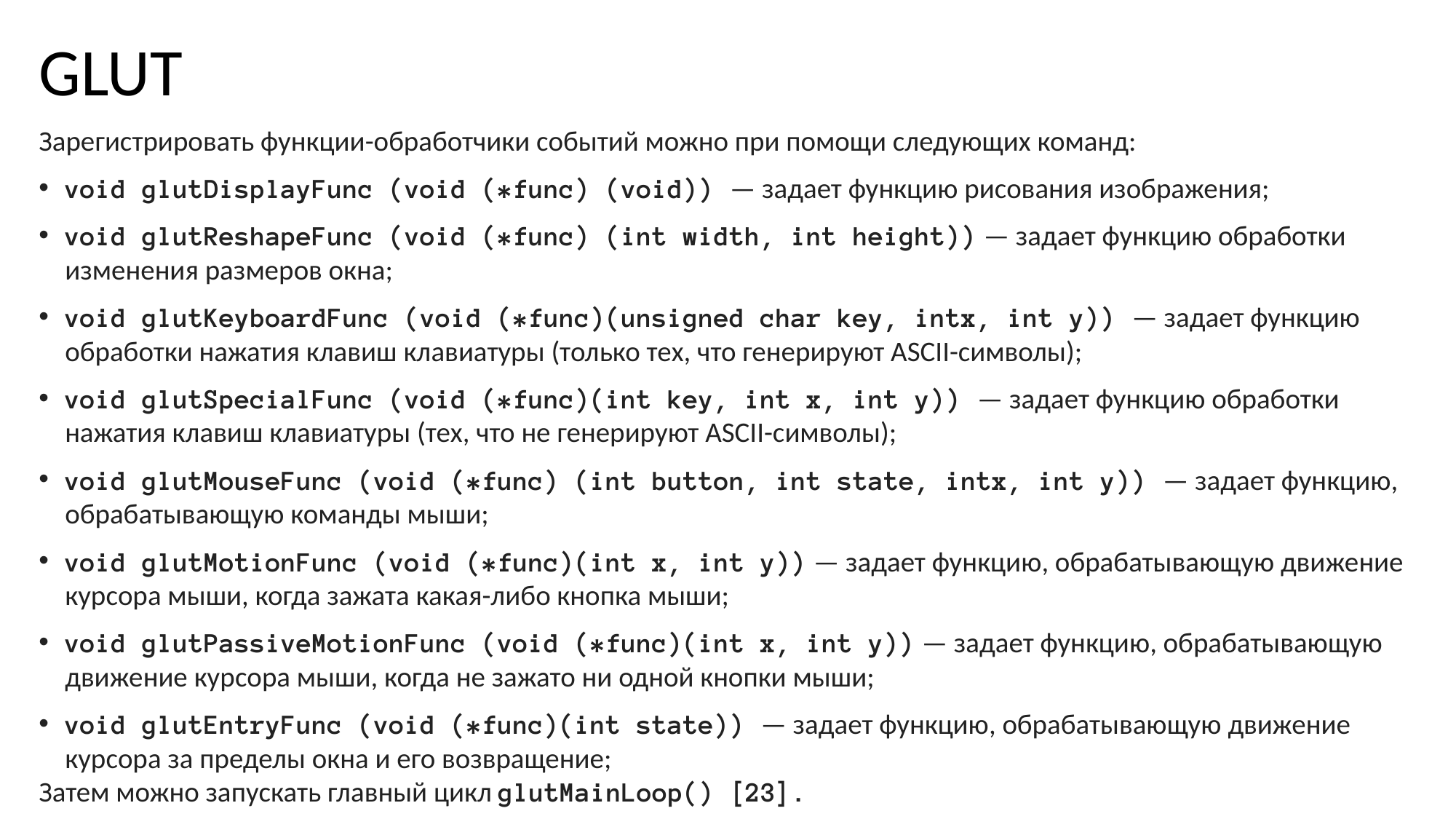

# GLUT
Зарегистрировать функции-обработчики событий можно при помощи следующих команд:
void glutDisplayFunc (void (*func) (void)) — задает функцию рисования изображения;
void glutReshapeFunc (void (*func) (int width, int height)) — задает функцию обработки изменения размеров окна;
void glutKeyboardFunc (void (*func)(unsigned char key, intx, int y)) — задает функцию обработки нажатия клавиш клавиатуры (только тех, что генерируют ASCII-символы);
void glutSpecialFunc (void (*func)(int key, int x, int y)) — задает функцию обработки нажатия клавиш клавиатуры (тех, что не генерируют ASCII-символы);
void glutMouseFunc (void (*func) (int button, int state, intx, int y)) — задает функцию, обрабатывающую команды мыши;
void glutMotionFunc (void (*func)(int x, int y)) — задает функцию, обрабатывающую движение курсора мыши, когда зажата какая-либо кнопка мыши;
void glutPassiveMotionFunc (void (*func)(int x, int y)) — задает функцию, обрабатывающую движение курсора мыши, когда не зажато ни одной кнопки мыши;
void glutEntryFunc (void (*func)(int state)) — задает функцию, обрабатывающую движение курсора за пределы окна и его возвращение;
Затем можно запускать главный цикл glutMainLoop() [23].